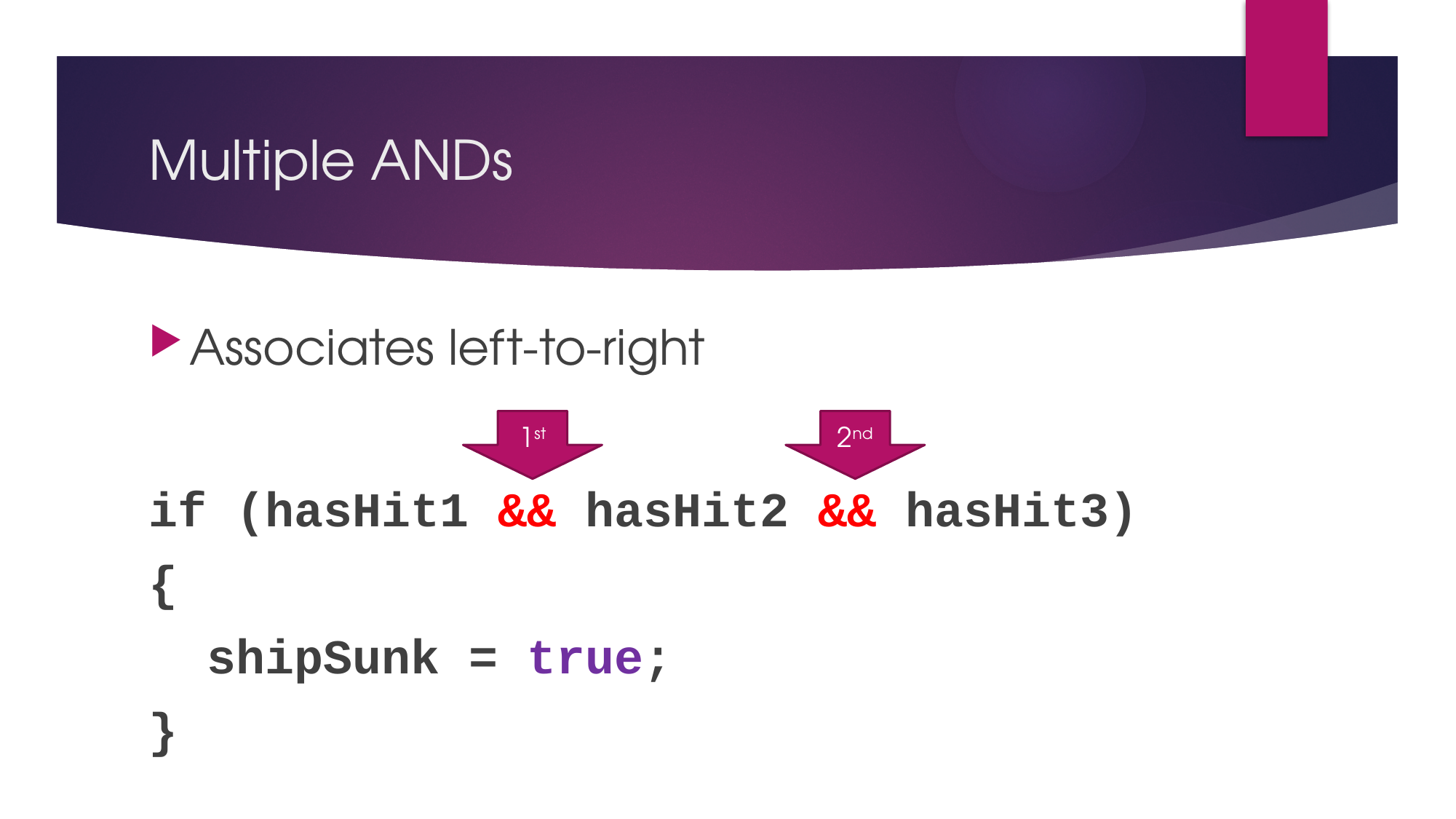

# Multiple ANDs
Associates left-to-right

if (hasHit1 && hasHit2 && hasHit3)
{
  shipSunk = true;
}
1st
2nd